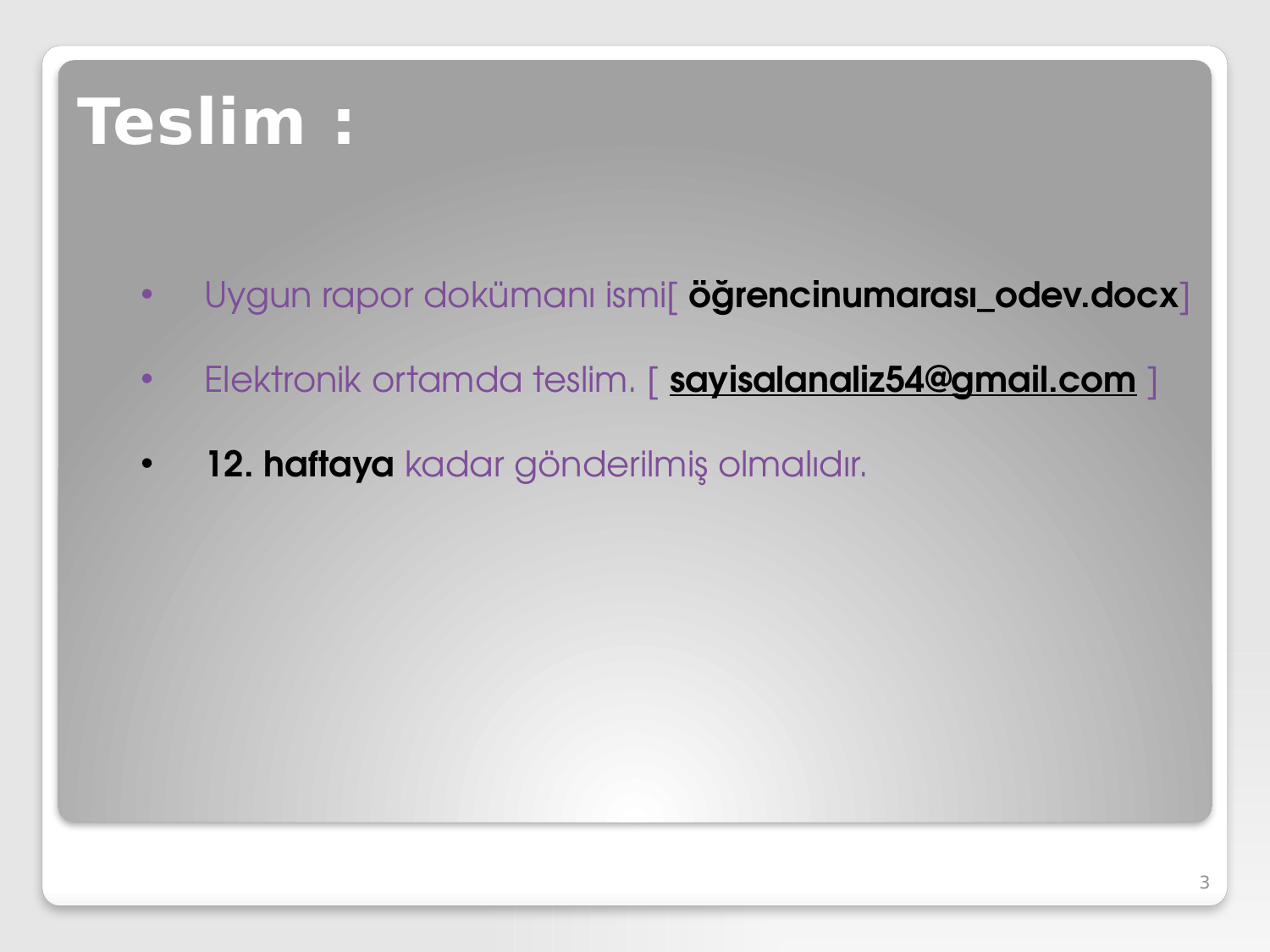

# Teslim :
Uygun rapor dokümanı ismi[ öğrencinumarası_odev.docx]

Elektronik ortamda teslim. [ sayisalanaliz54@gmail.com ]

12. haftaya kadar gönderilmiş olmalıdır.

3